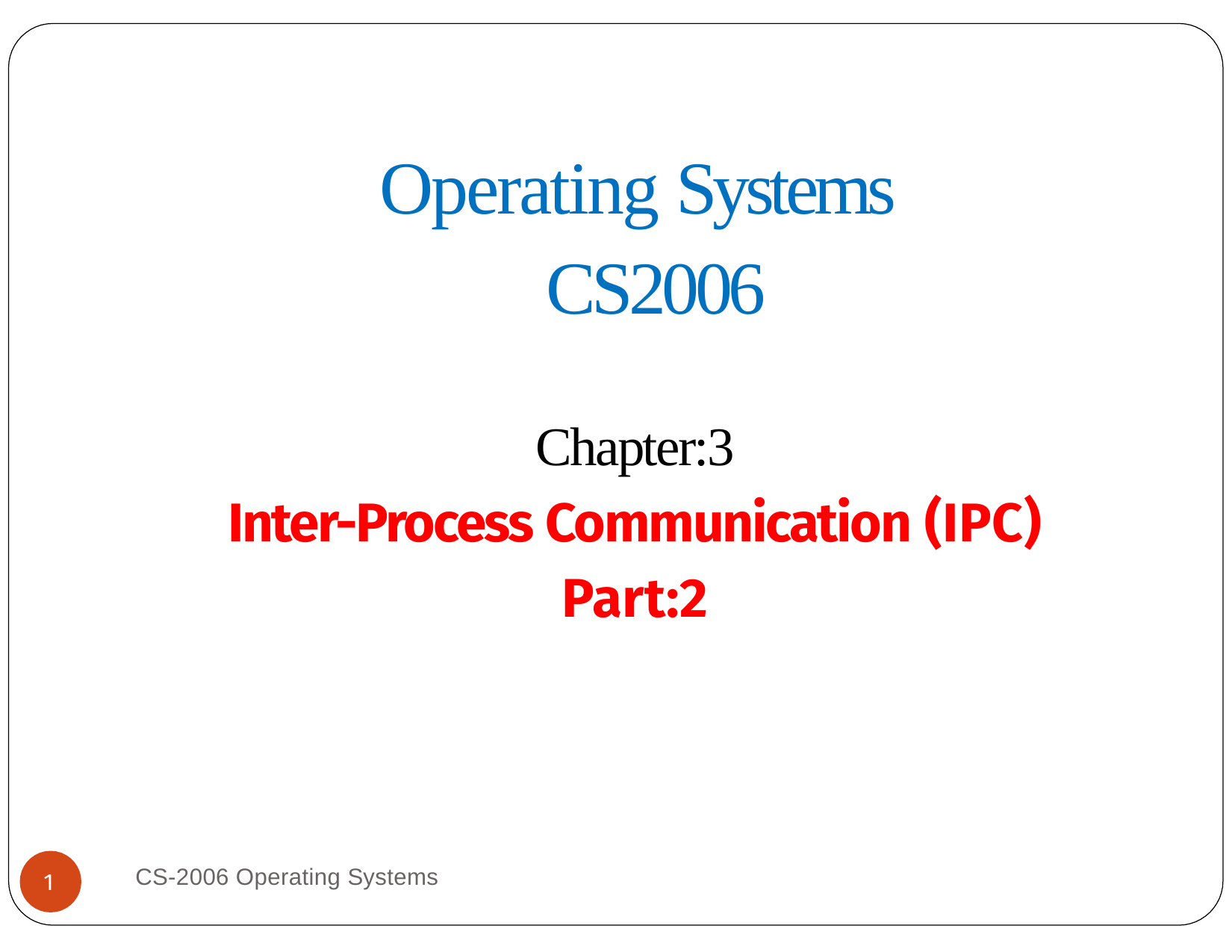

# Operating Systems  CS2006
Chapter:3
Inter-Process Communication (IPC)
Part:2

CS-2006 Operating Systems
1